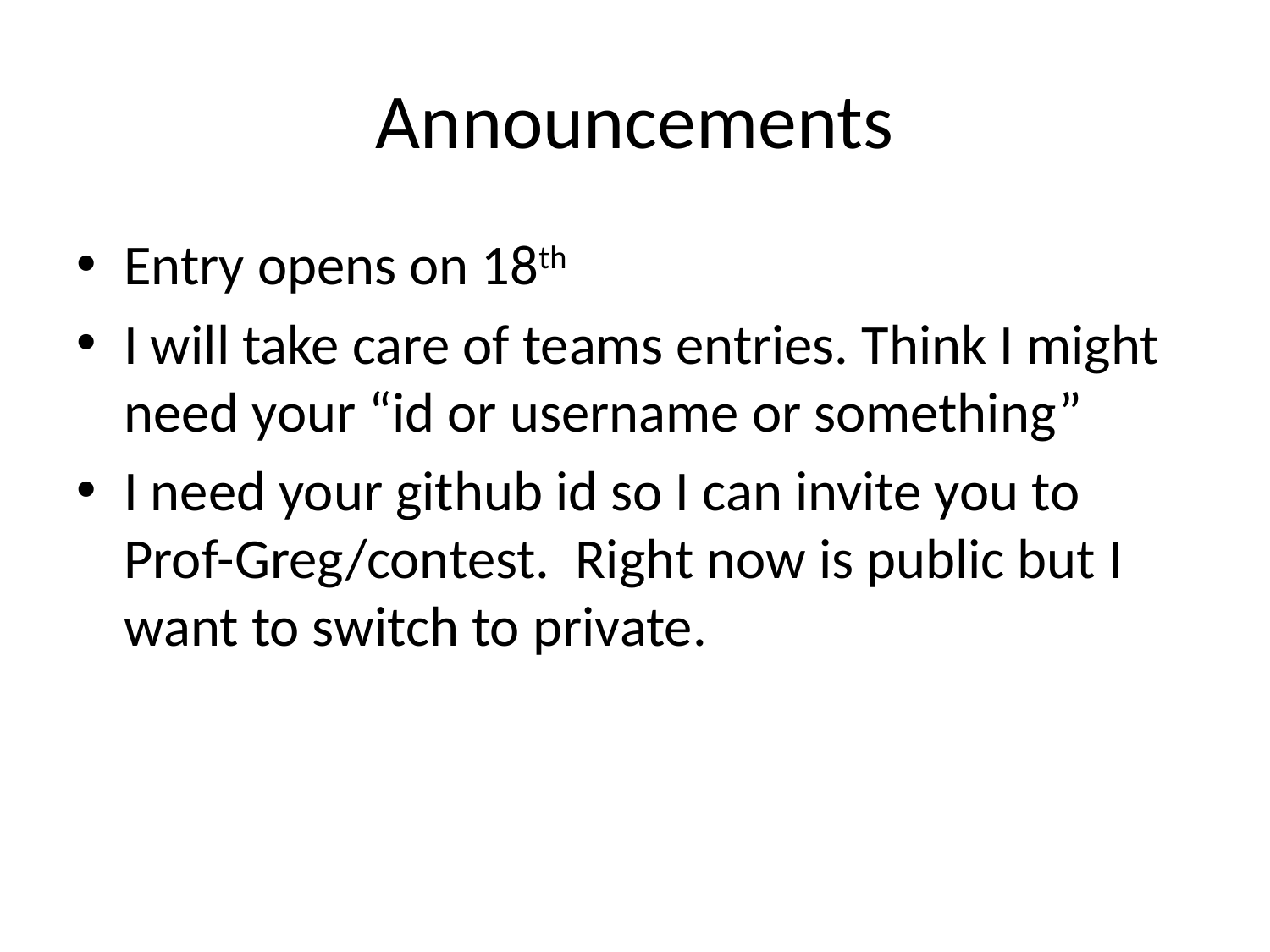

# Announcements
Entry opens on 18th
I will take care of teams entries. Think I might need your “id or username or something”
I need your github id so I can invite you to Prof-Greg/contest.  Right now is public but I want to switch to private.